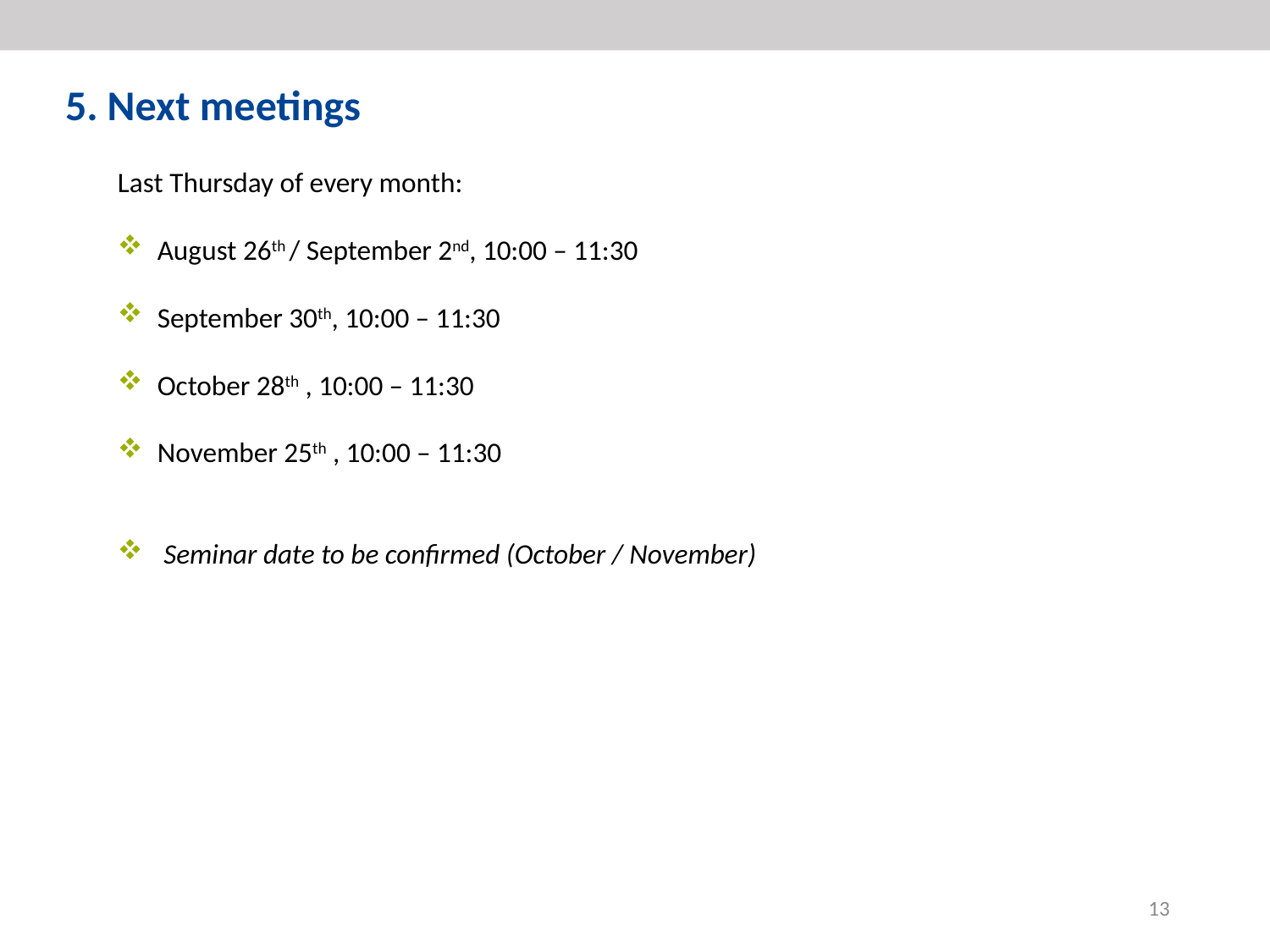

5. Next meetings
Last Thursday of every month:

August 26th / September 2nd, 10:00 – 11:30

September 30th, 10:00 – 11:30

October 28th , 10:00 – 11:30

November 25th , 10:00 – 11:30

 Seminar date to be confirmed (October / November)

13